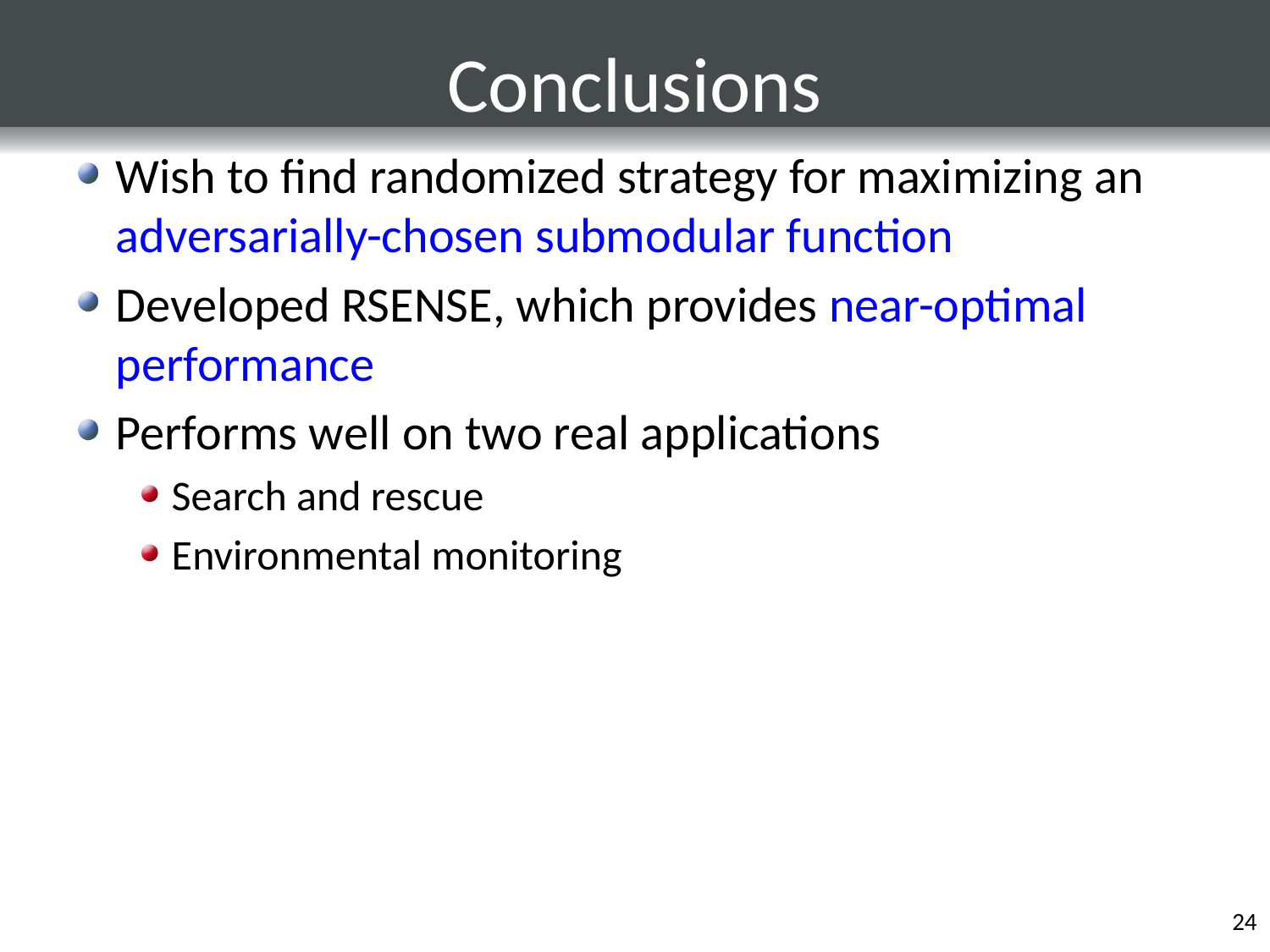

# Conclusions
Wish to find randomized strategy for maximizing an adversarially-chosen submodular function
Developed RSense, which provides near-optimal performance
Performs well on two real applications
Search and rescue
Environmental monitoring
24